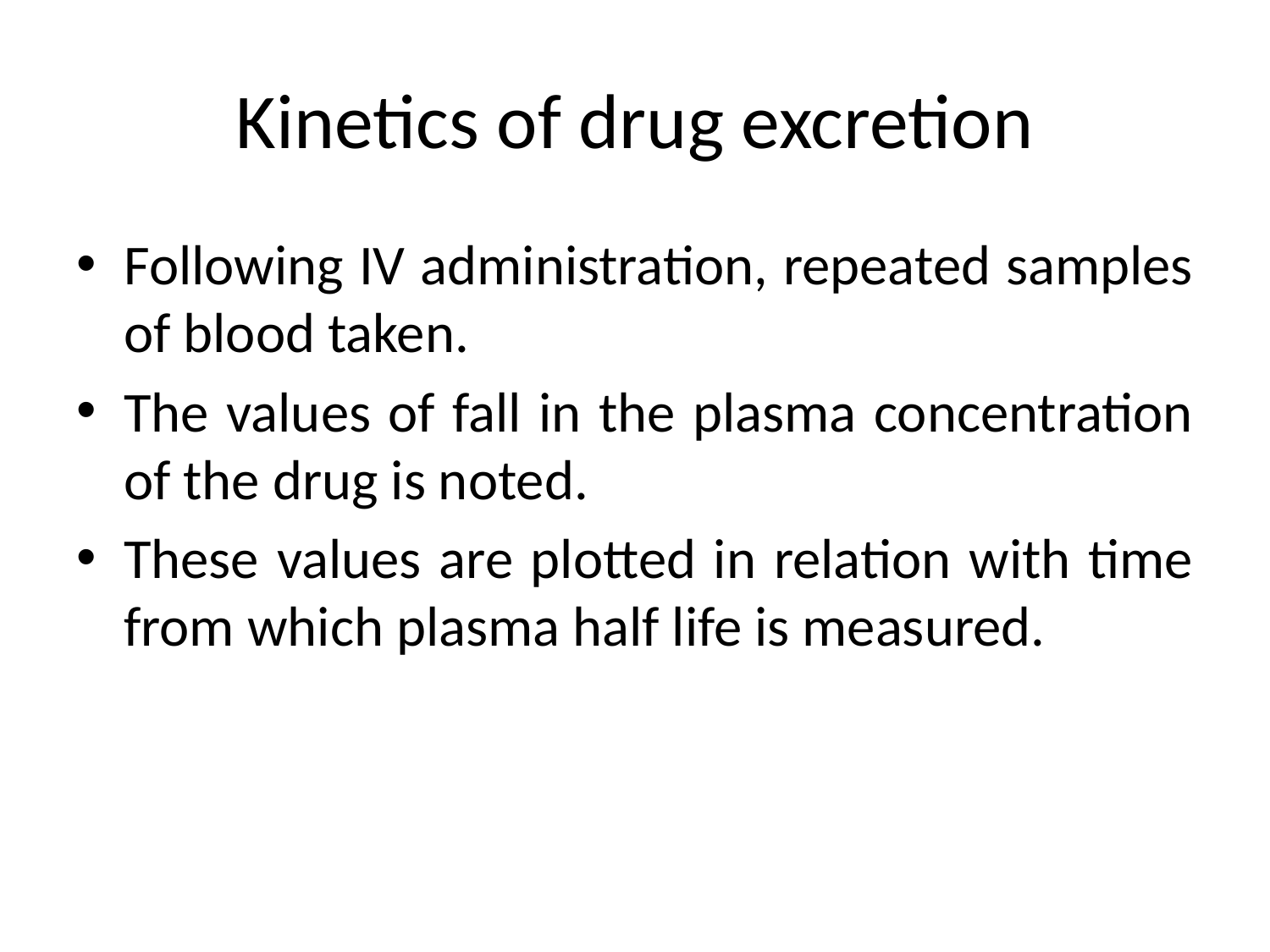

# Kinetics of drug excretion
Following IV administration, repeated samples of blood taken.
The values of fall in the plasma concentration of the drug is noted.
These values are plotted in relation with time from which plasma half life is measured.